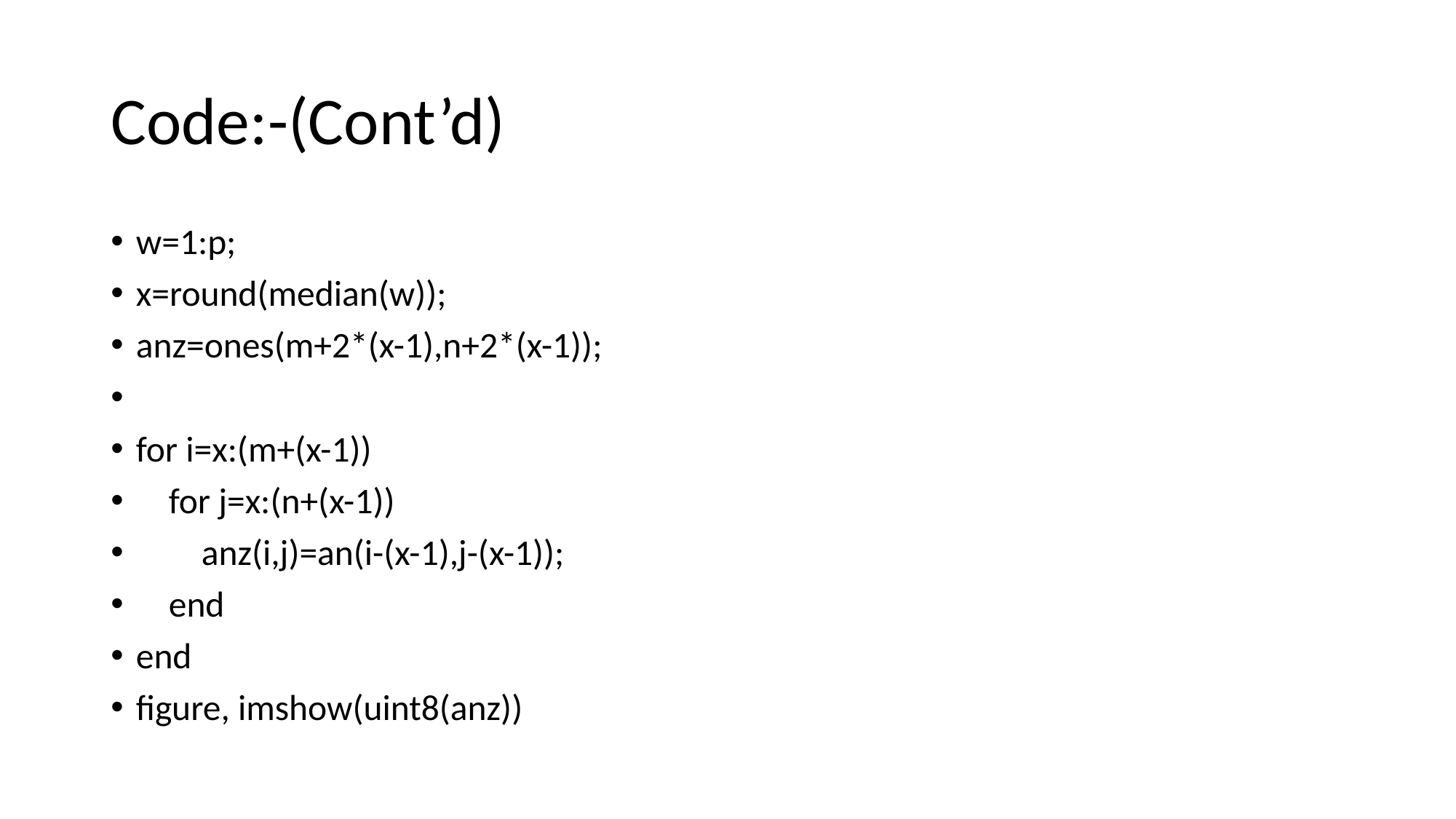

# Code:-(Cont’d)
w=1:p;
x=round(median(w));
anz=ones(m+2*(x-1),n+2*(x-1));

for i=x:(m+(x-1))
    for j=x:(n+(x-1))
        anz(i,j)=an(i-(x-1),j-(x-1));
    end
end
figure, imshow(uint8(anz))